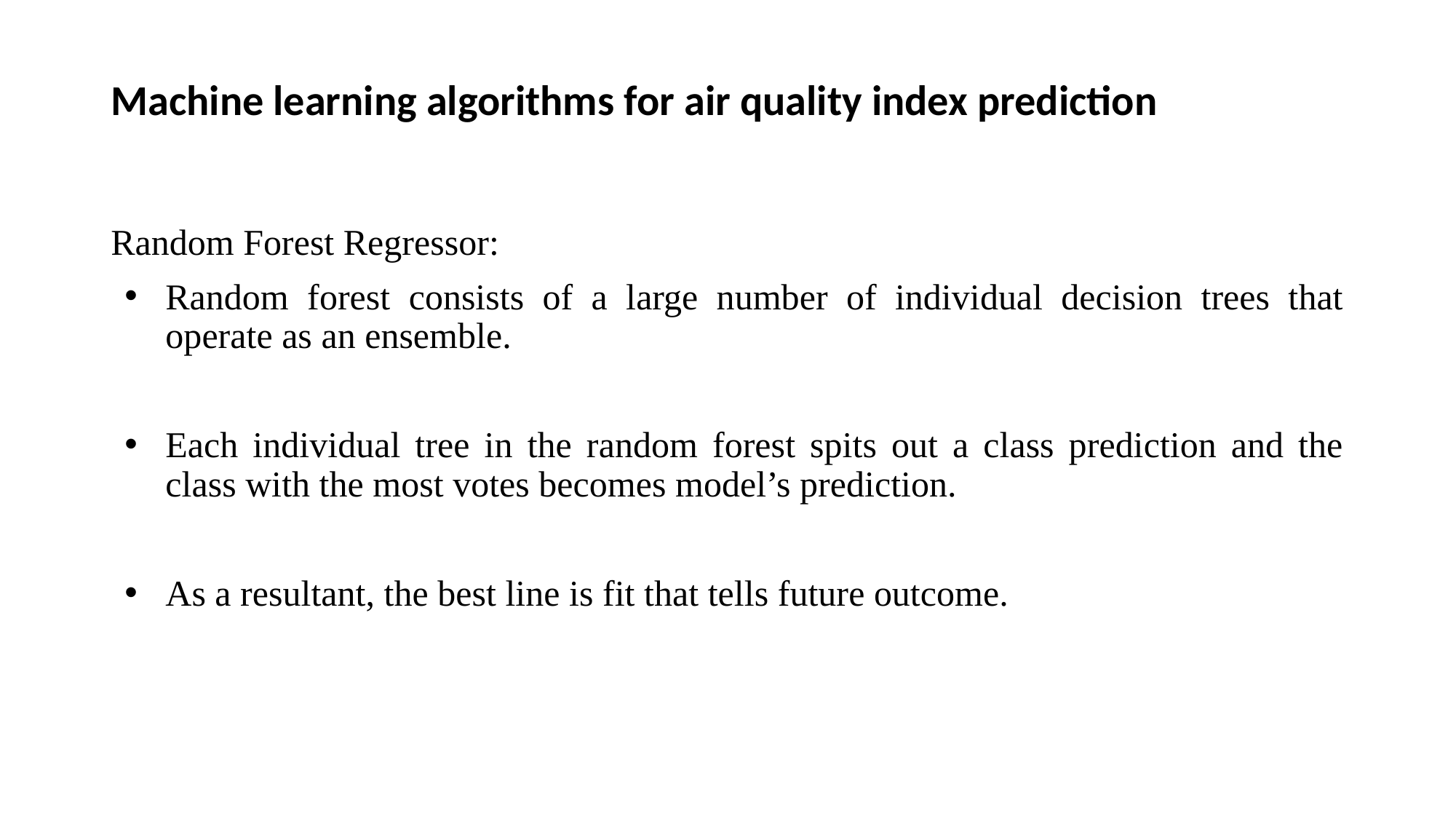

# Machine learning algorithms for air quality index prediction
Random Forest Regressor:
Random forest consists of a large number of individual decision trees that operate as an ensemble.

Each individual tree in the random forest spits out a class prediction and the class with the most votes becomes model’s prediction.

As a resultant, the best line is fit that tells future outcome.